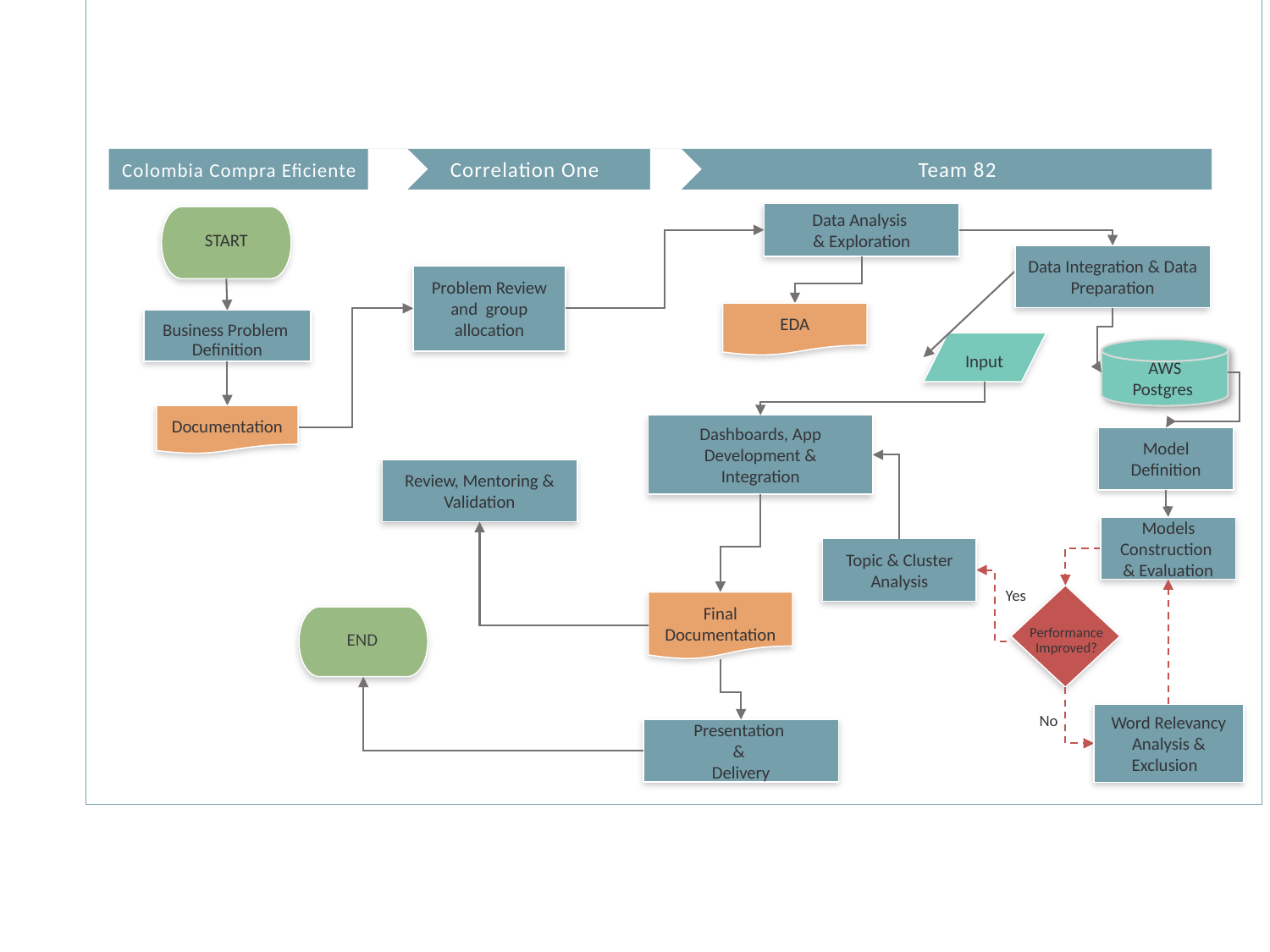

Correlation One
Team 82
Colombia Compra Eficiente
Data Analysis
& Exploration

START
Data Integration & Data Preparation
Problem Review and  group allocation
EDA

Business Problem
Definition

Input
AWS
Postgres

Documentation
Dashboards, App Development &
Integration
Model Definition
Review, Mentoring & Validation
Models Construction
& Evaluation
Topic & Cluster Analysis
Yes

Performance
Improved?
Final
Documentation

END
No
Word Relevancy Analysis & Exclusion
Presentation
&
Delivery